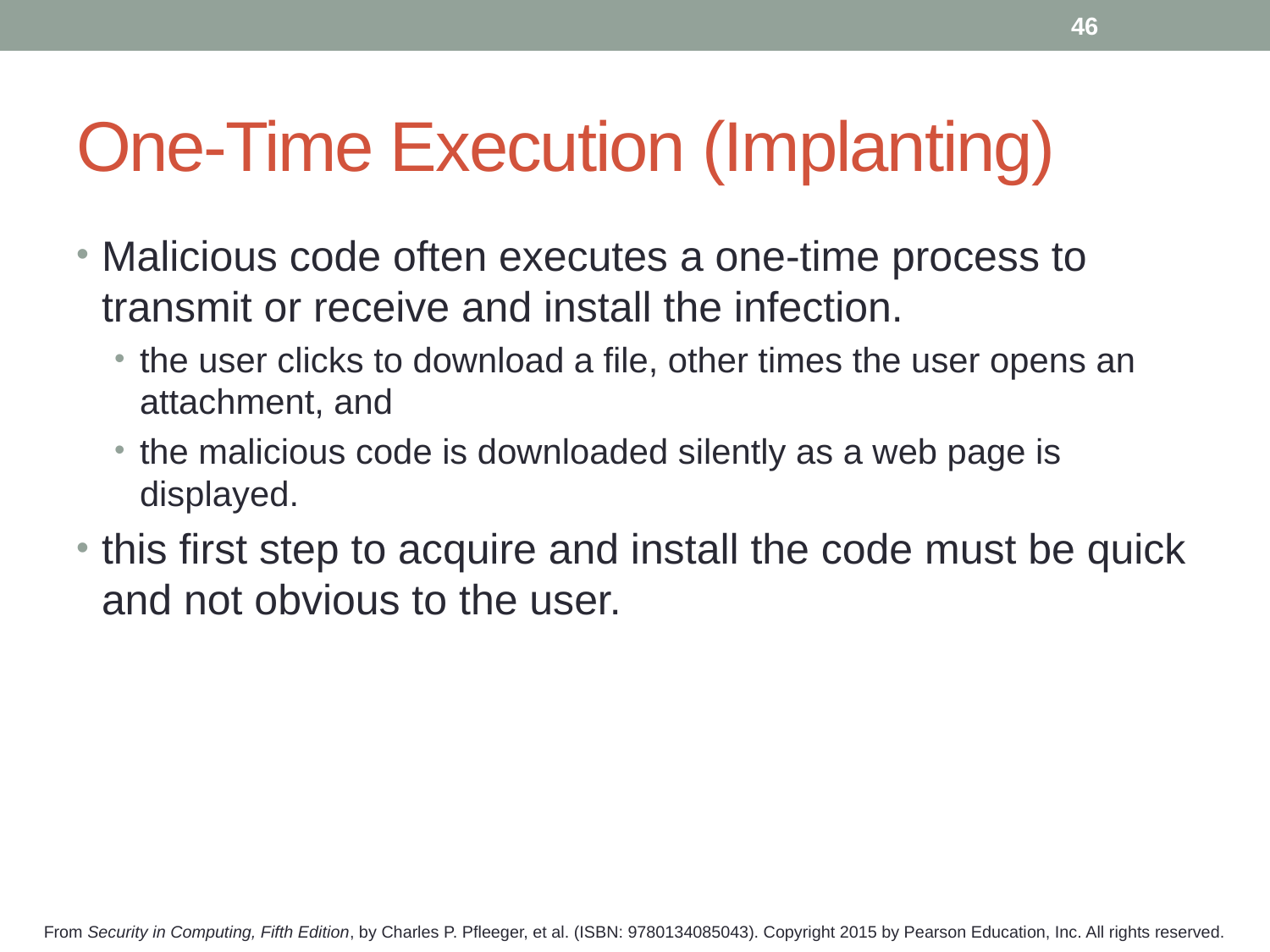

46
# One-Time Execution (Implanting)
Malicious code often executes a one-time process to transmit or receive and install the infection.
the user clicks to download a file, other times the user opens an attachment, and
the malicious code is downloaded silently as a web page is displayed.
this first step to acquire and install the code must be quick and not obvious to the user.
From Security in Computing, Fifth Edition, by Charles P. Pfleeger, et al. (ISBN: 9780134085043). Copyright 2015 by Pearson Education, Inc. All rights reserved.